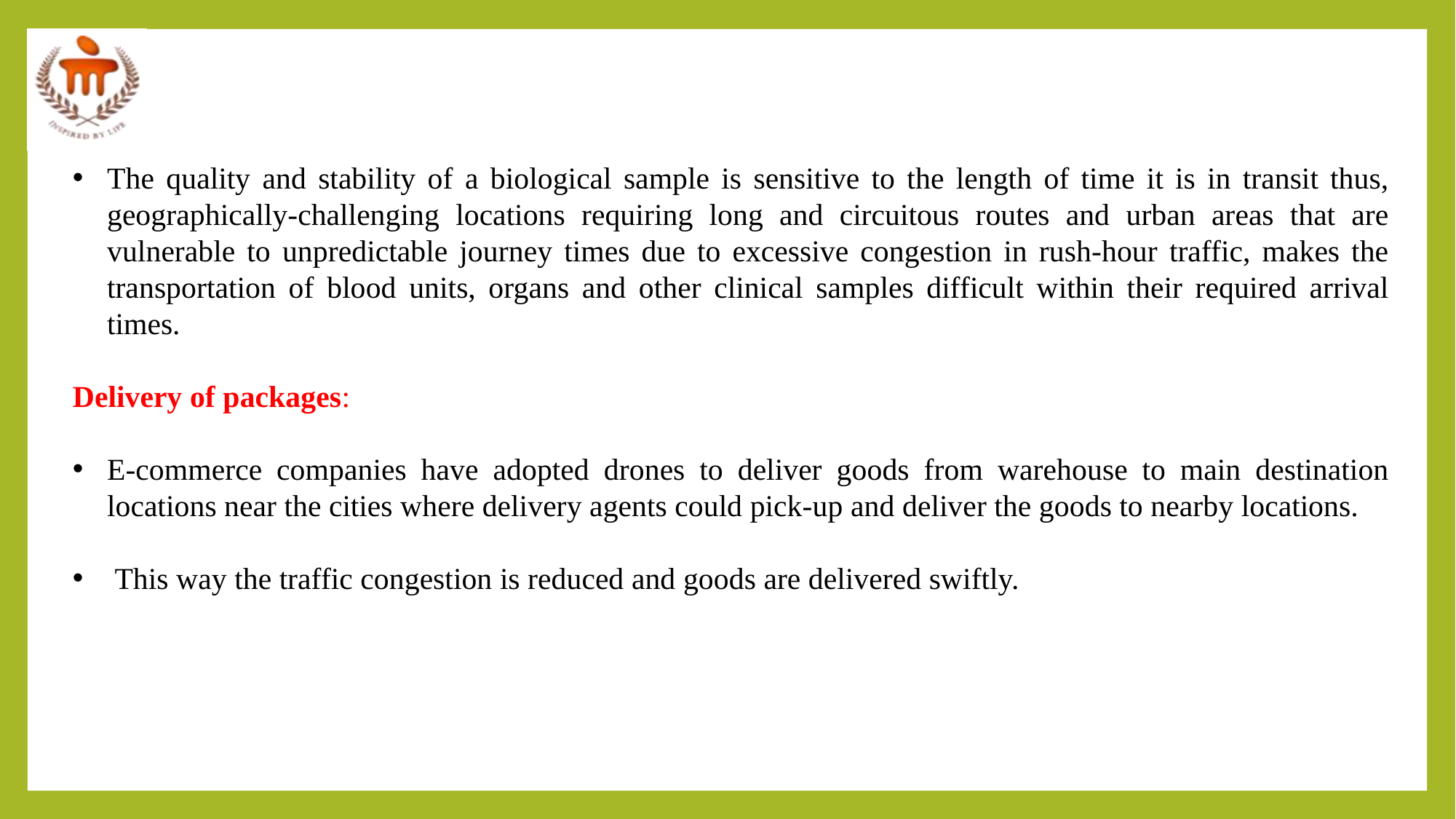

The quality and stability of a biological sample is sensitive to the length of time it is in transit thus, geographically-challenging locations requiring long and circuitous routes and urban areas that are vulnerable to unpredictable journey times due to excessive congestion in rush-hour traffic, makes the transportation of blood units, organs and other clinical samples difficult within their required arrival times.

Delivery of packages:

E-commerce companies have adopted drones to deliver goods from warehouse to main destination locations near the cities where delivery agents could pick-up and deliver the goods to nearby locations.

 This way the traffic congestion is reduced and goods are delivered swiftly.